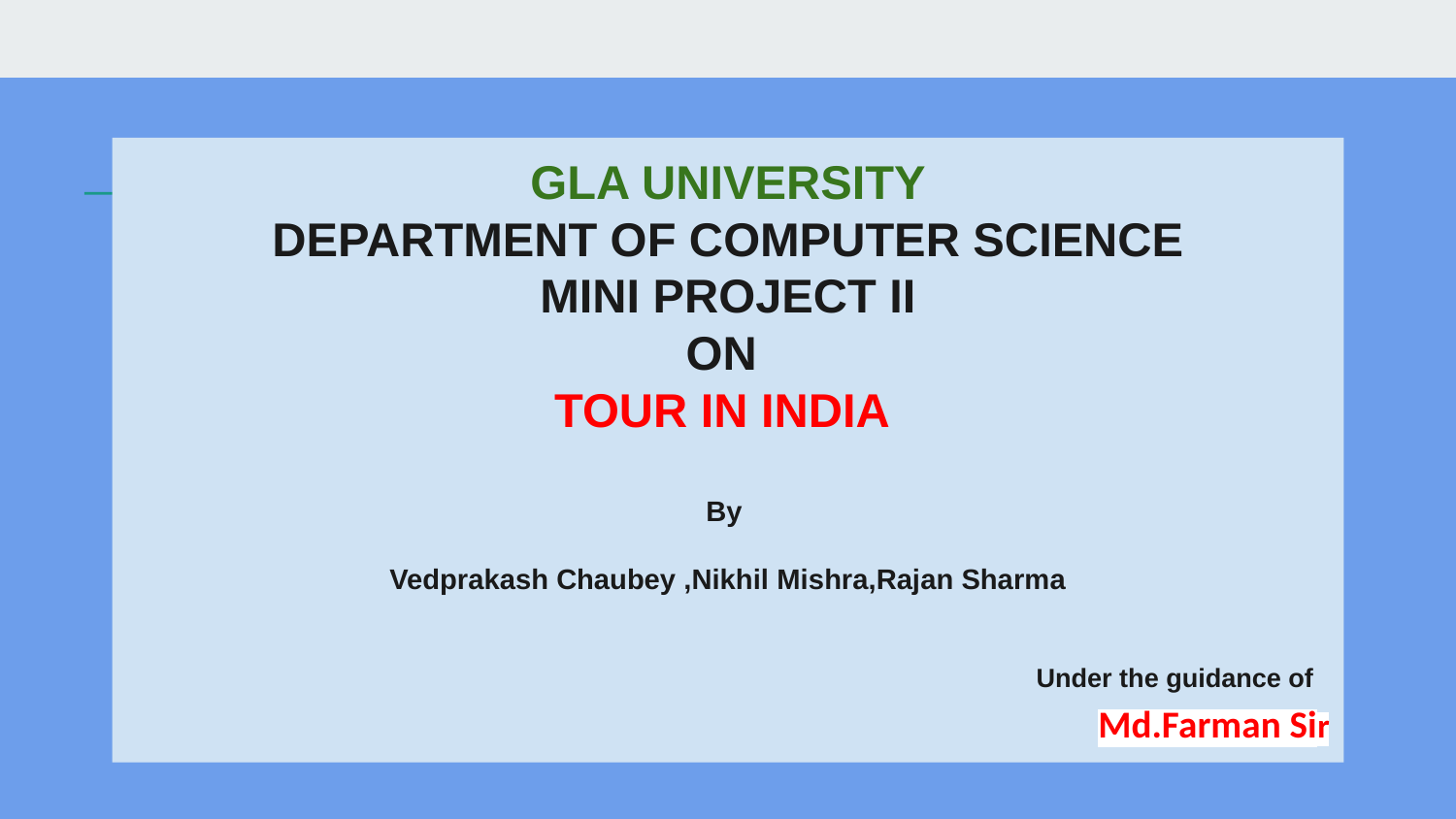

# GLA UNIVERSITY
DEPARTMENT OF COMPUTER SCIENCE
MINI PROJECT II
ON
TOUR IN INDIA

By

Vedprakash Chaubey ,Nikhil Mishra,Rajan Sharma

Under the guidance of
Md.Farman Sir